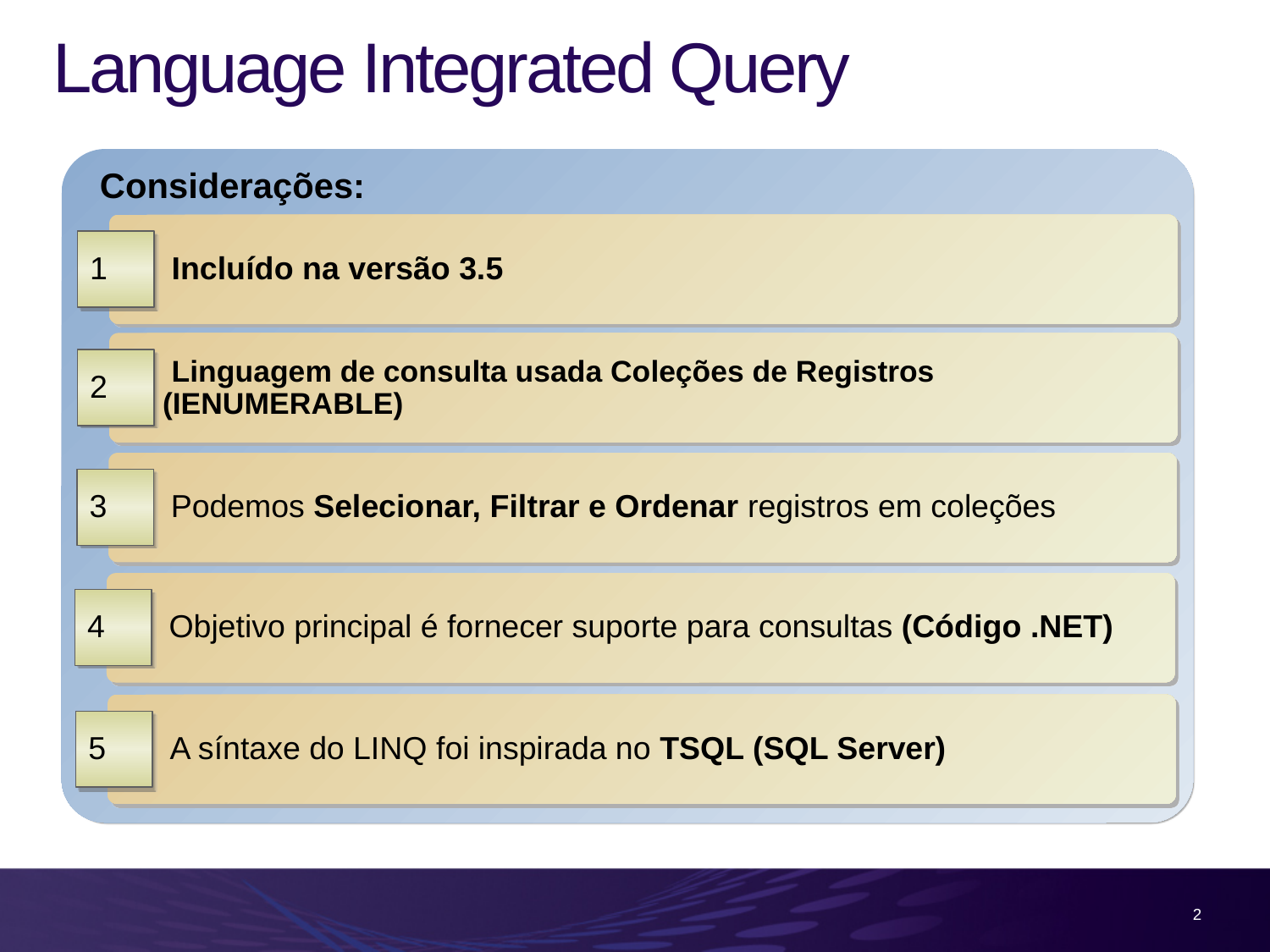

# Language Integrated Query
Considerações:

 Incluído na versão 3.5
1
 Linguagem de consulta usada Coleções de Registros (IENUMERABLE)
2
 Podemos Selecionar, Filtrar e Ordenar registros em coleções
3
 Objetivo principal é fornecer suporte para consultas (Código .NET)
4
 A síntaxe do LINQ foi inspirada no TSQL (SQL Server)
5
2